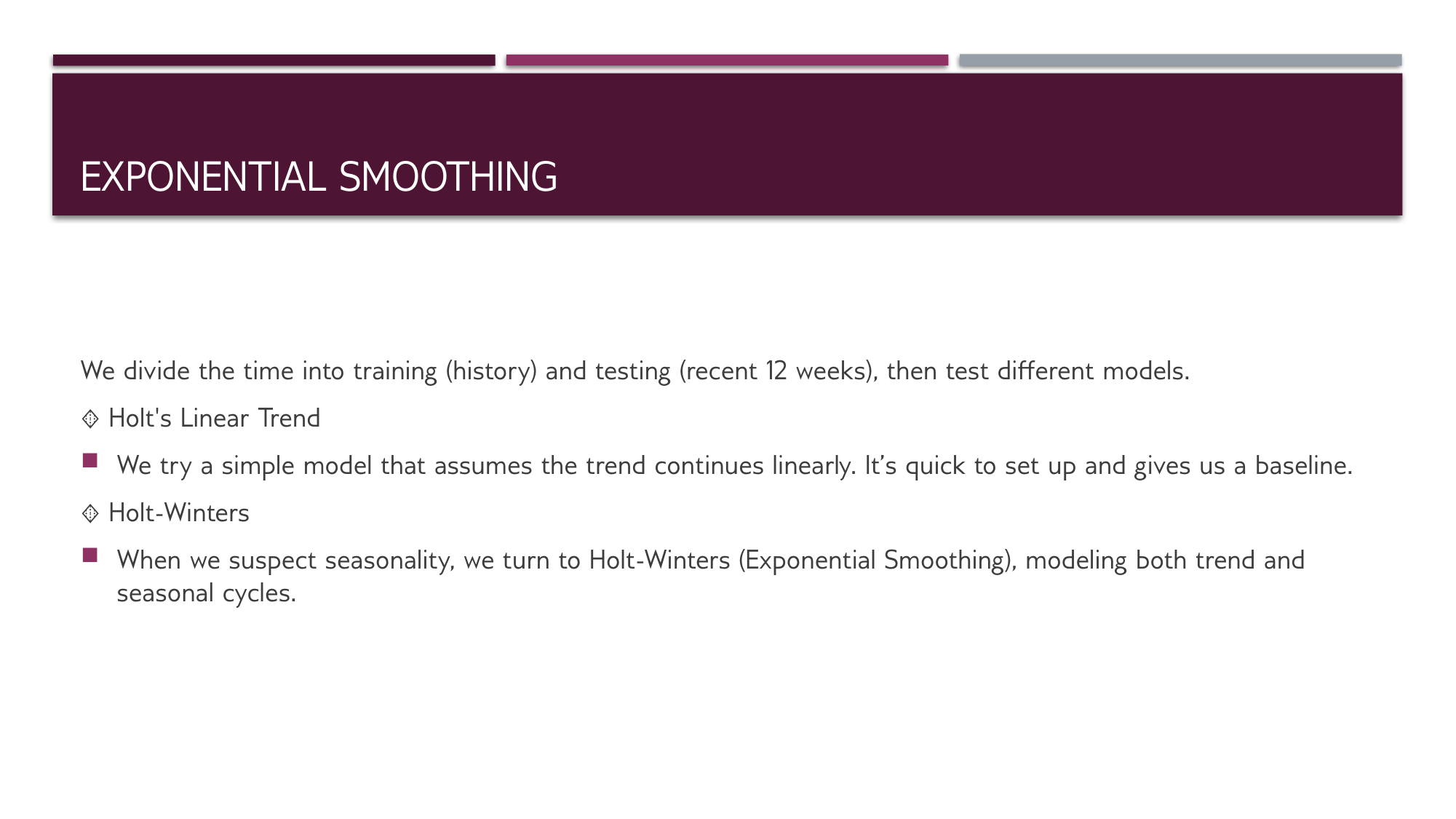

# Exponential smoothing
We divide the time into training (history) and testing (recent 12 weeks), then test different models.
🔸 Holt's Linear Trend
We try a simple model that assumes the trend continues linearly. It’s quick to set up and gives us a baseline.
🔸 Holt-Winters
When we suspect seasonality, we turn to Holt-Winters (Exponential Smoothing), modeling both trend and seasonal cycles.